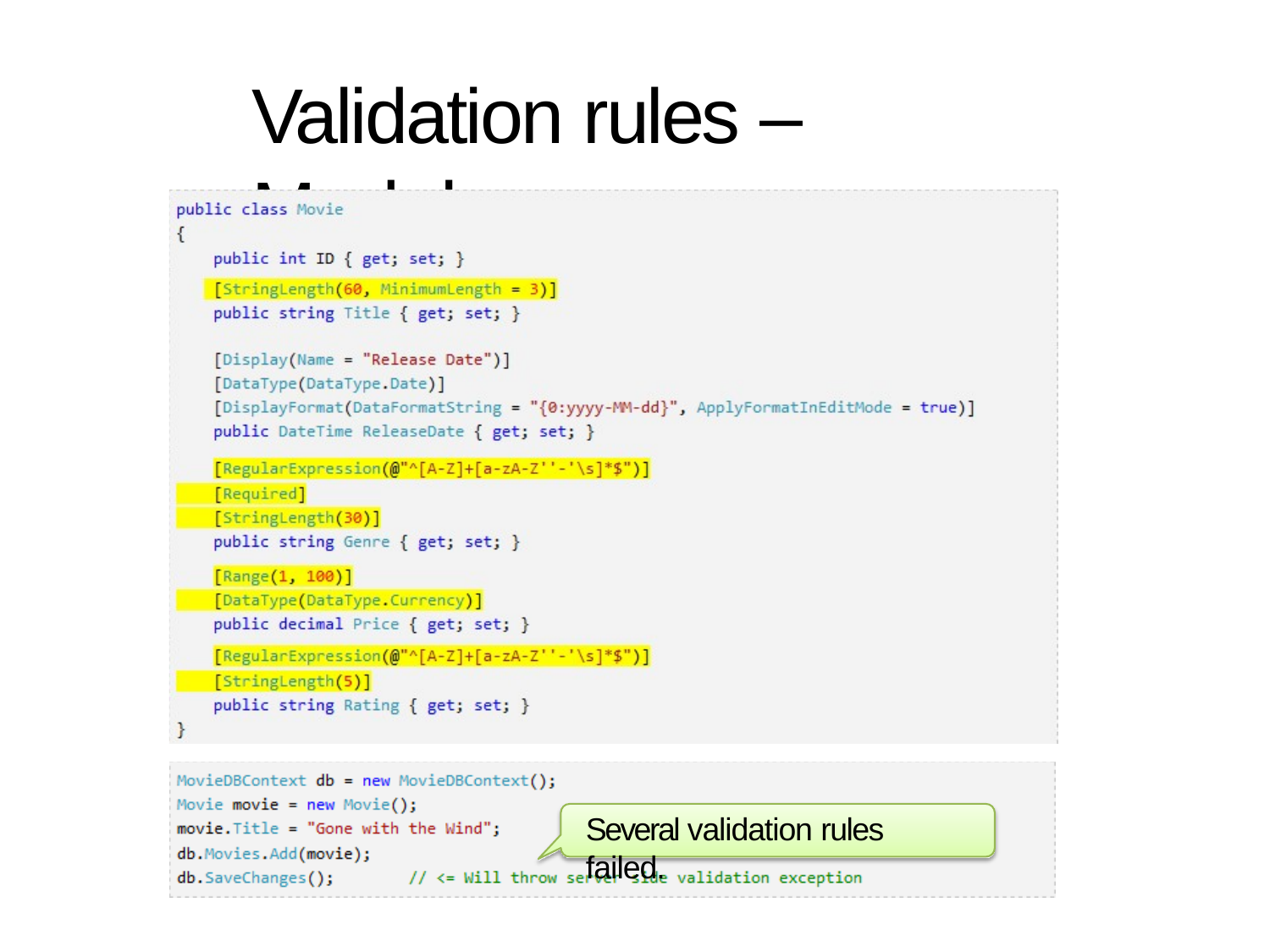

# Validation rules – Model

Several validation rules failed.
11